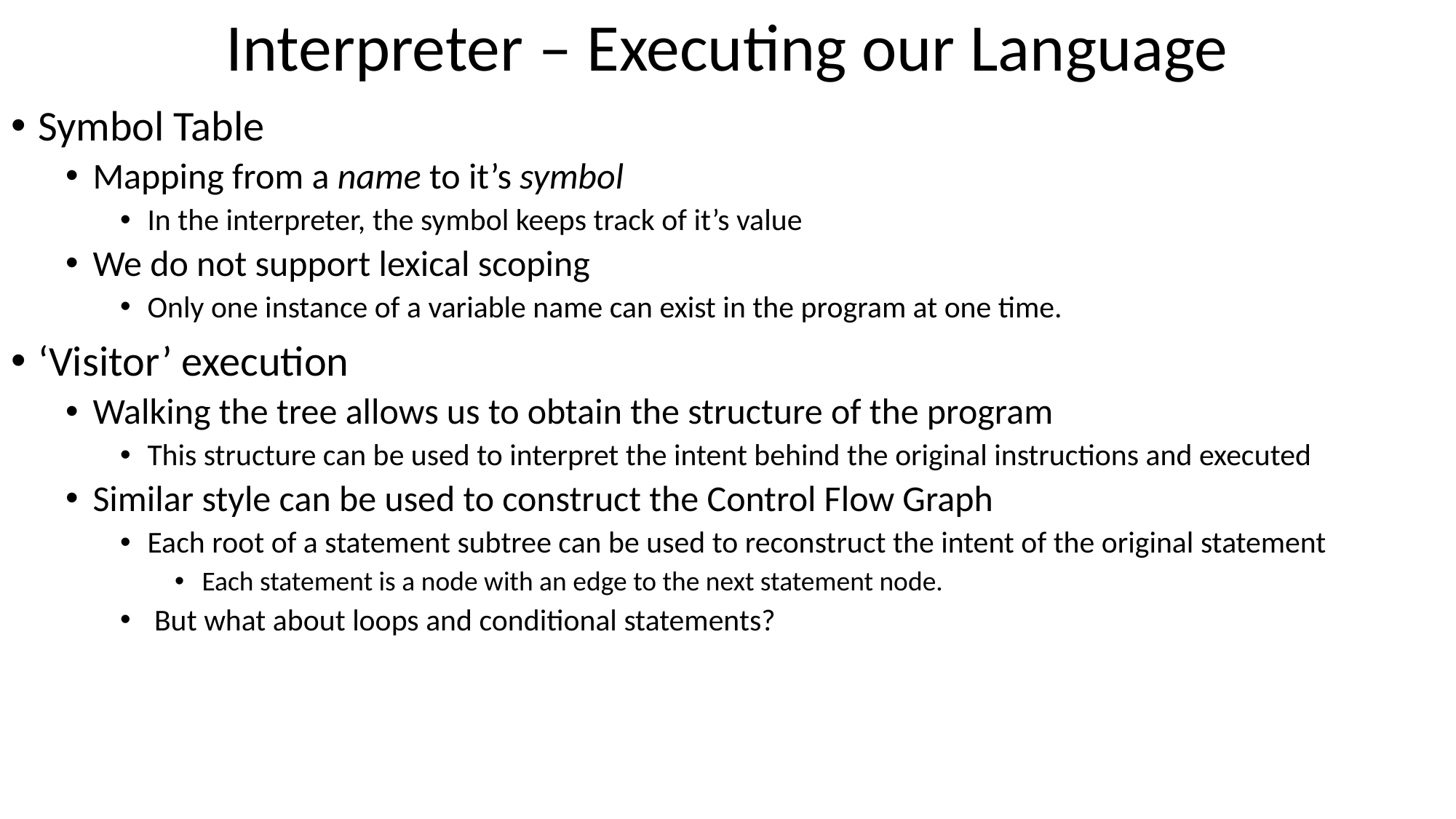

# Interpreter – Executing our Language
Symbol Table
Mapping from a name to it’s symbol
In the interpreter, the symbol keeps track of it’s value
We do not support lexical scoping
Only one instance of a variable name can exist in the program at one time.
‘Visitor’ execution
Walking the tree allows us to obtain the structure of the program
This structure can be used to interpret the intent behind the original instructions and executed
Similar style can be used to construct the Control Flow Graph
Each root of a statement subtree can be used to reconstruct the intent of the original statement
Each statement is a node with an edge to the next statement node.
 But what about loops and conditional statements?